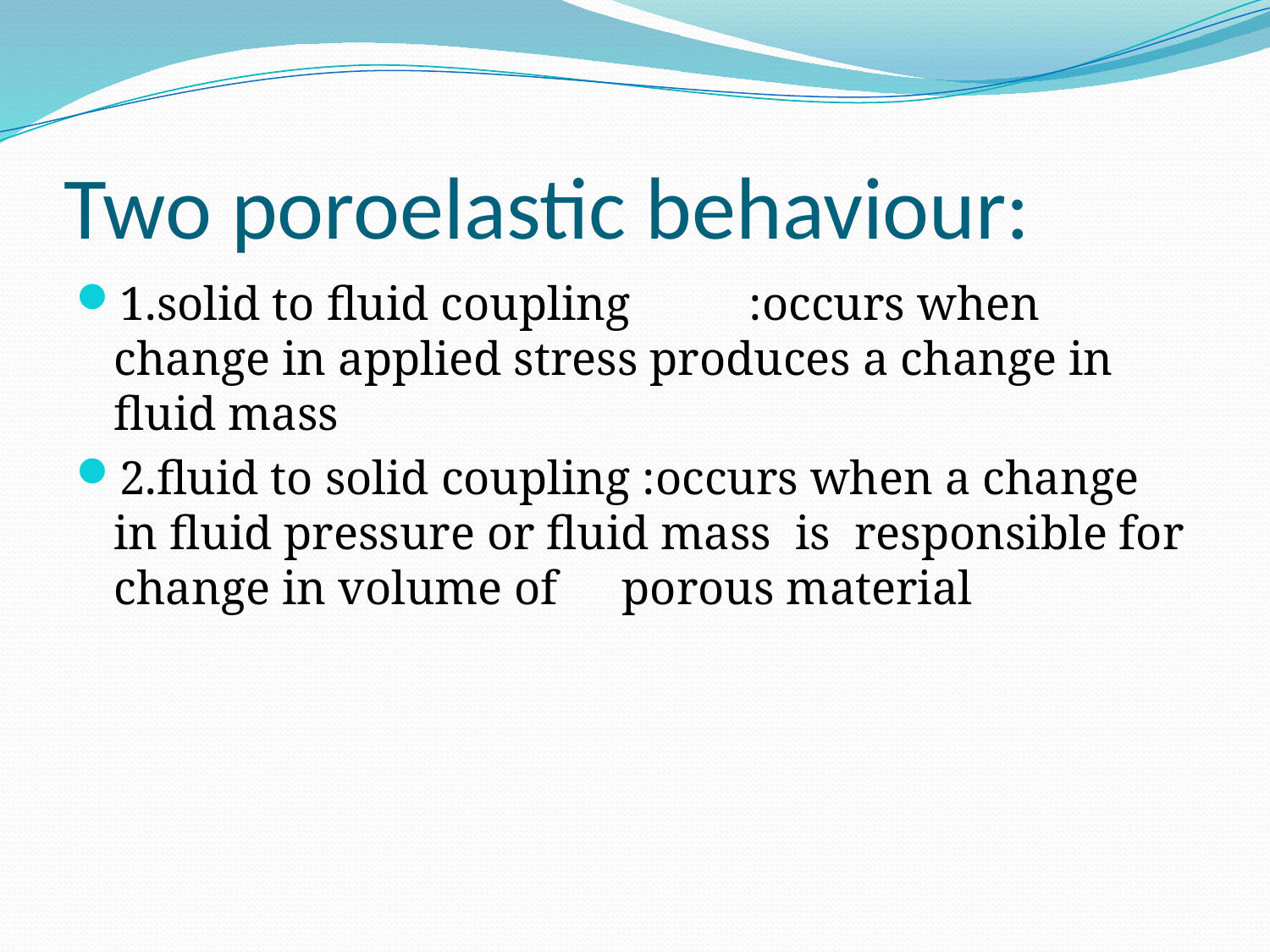

# Two poroelastic behaviour:
1.solid to fluid coupling	:occurs when change in applied stress produces a change in fluid mass
2.fluid to solid coupling :occurs when a change in fluid pressure or fluid mass  is  responsible for change in volume of 	porous material